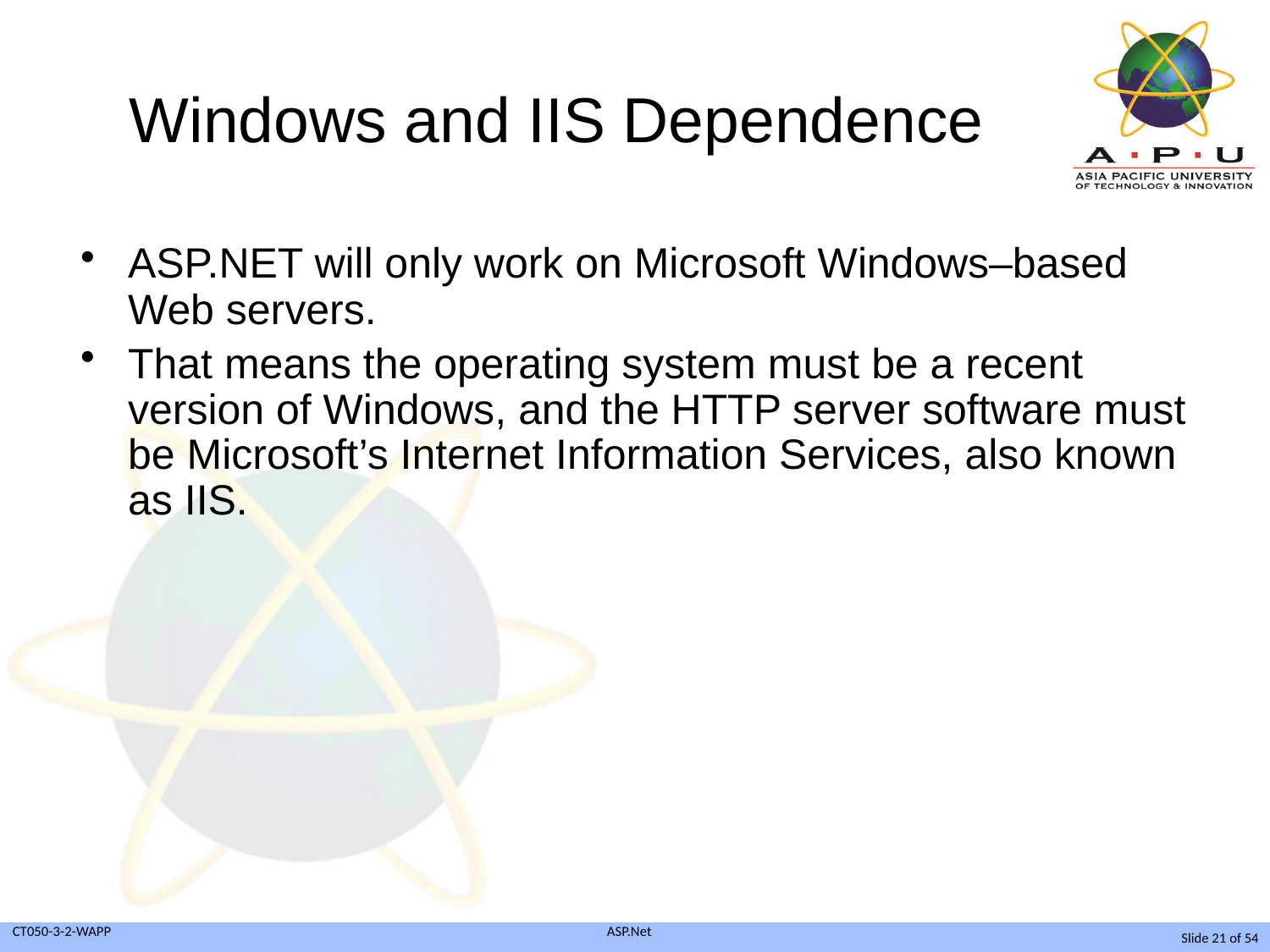

# Windows and IIS Dependence
ASP.NET will only work on Microsoft Windows–based Web servers.
That means the operating system must be a recent version of Windows, and the HTTP server software must be Microsoft’s Internet Information Services, also known as IIS.